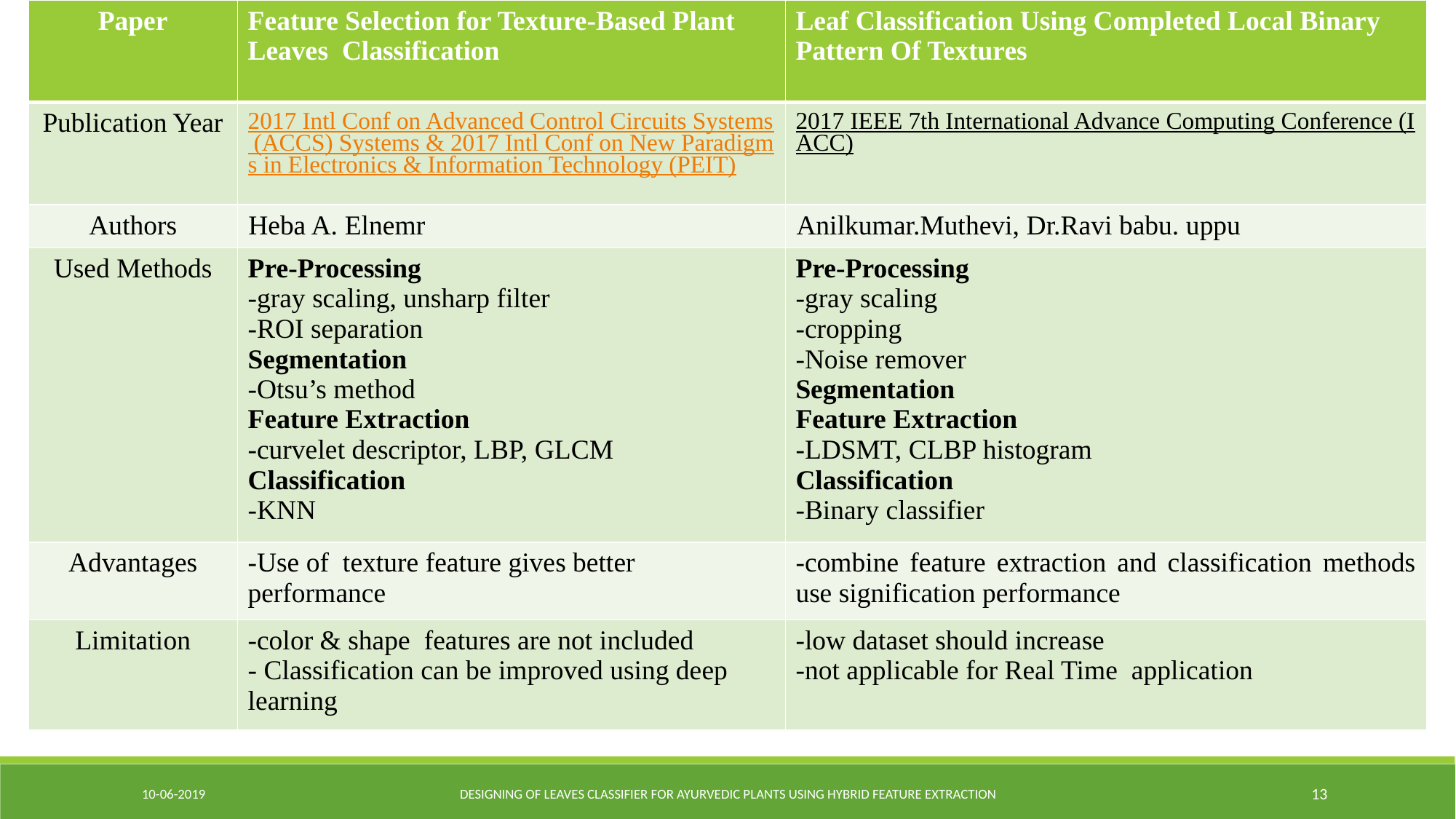

| Paper | Feature Selection for Texture-Based Plant Leaves Classification | Leaf Classification Using Completed Local Binary Pattern Of Textures |
| --- | --- | --- |
| Publication Year | 2017 Intl Conf on Advanced Control Circuits Systems (ACCS) Systems & 2017 Intl Conf on New Paradigms in Electronics & Information Technology (PEIT) | 2017 IEEE 7th International Advance Computing Conference (IACC) |
| Authors | Heba A. Elnemr | Anilkumar.Muthevi, Dr.Ravi babu. uppu |
| Used Methods | Pre-Processing -gray scaling, unsharp filter -ROI separation Segmentation -Otsu’s method Feature Extraction -curvelet descriptor, LBP, GLCM Classification -KNN | Pre-Processing -gray scaling -cropping -Noise remover Segmentation Feature Extraction -LDSMT, CLBP histogram Classification -Binary classifier |
| Advantages | -Use of texture feature gives better performance | -combine feature extraction and classification methods use signification performance |
| Limitation | -color & shape features are not included - Classification can be improved using deep learning | -low dataset should increase -not applicable for Real Time application |
10-06-2019
DESIGNING OF LEAVES CLASSIFIER FOR AYURVEDIC PLANTS USING HYBRID FEATURE EXTRACTION
13